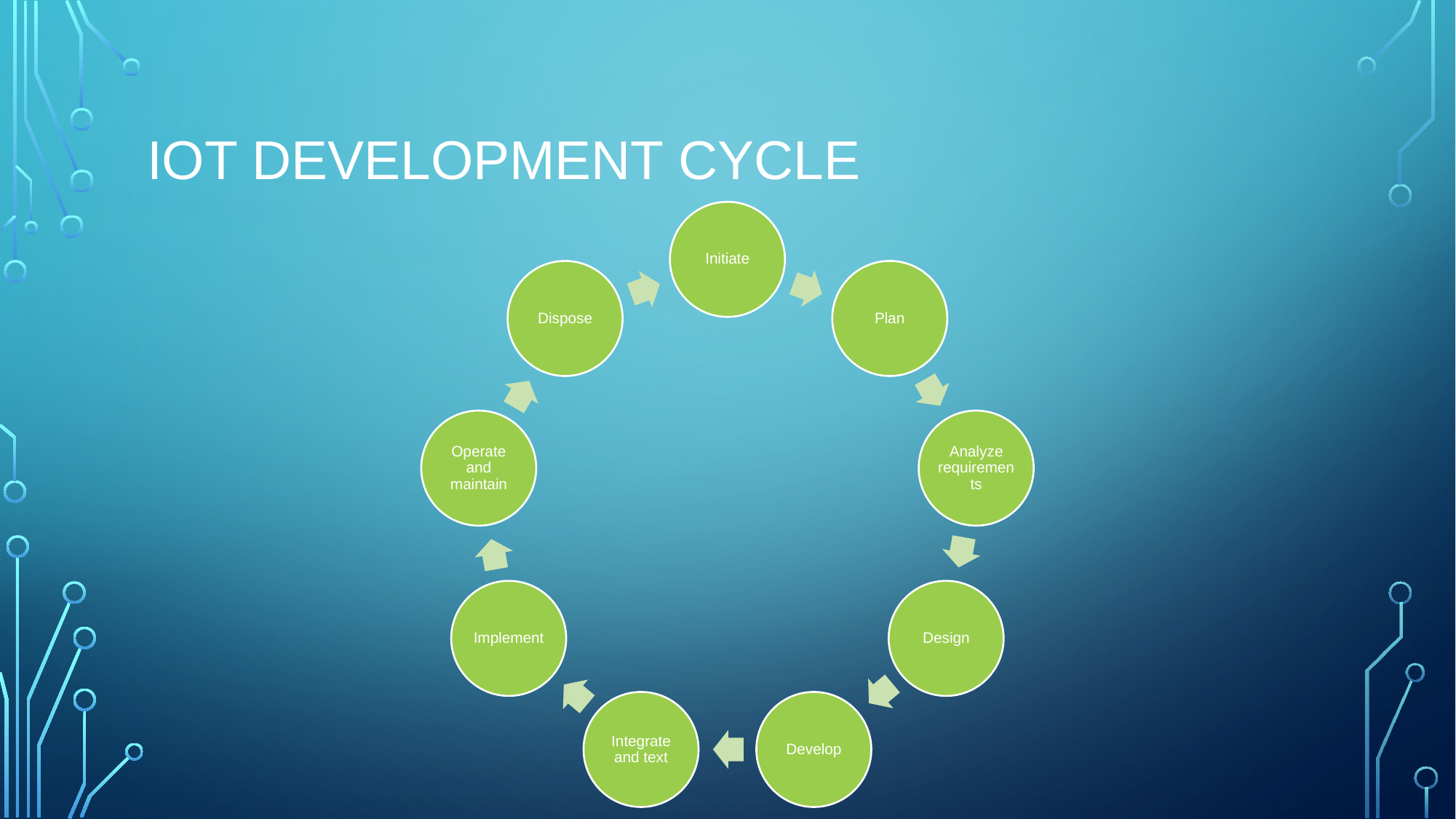

# Iot development cycle
Initiate

Plan

Analyze requirements

Design

Develop

Integrate and text

Implement

Operate and maintain

Dispose